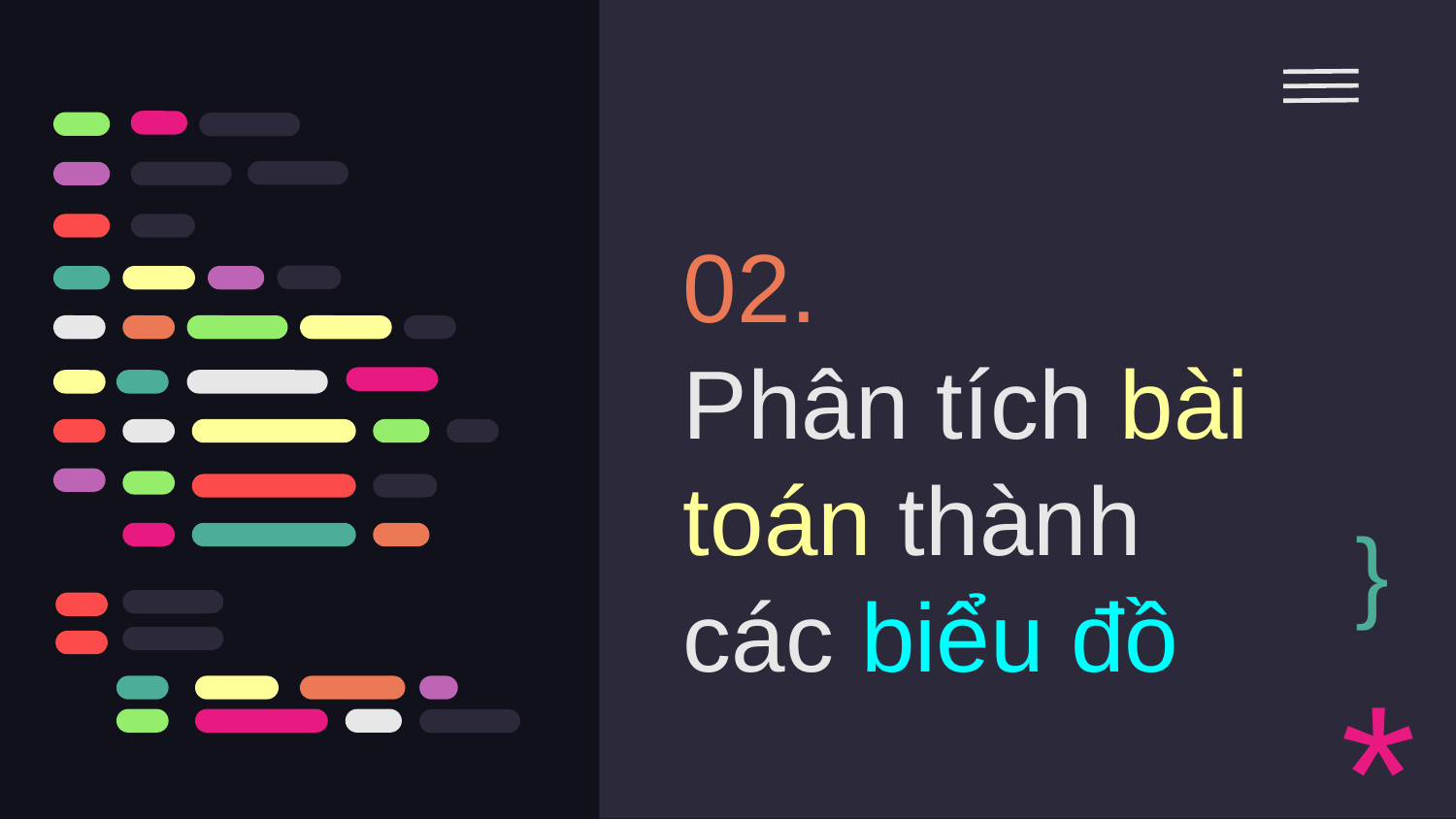

# 02.
Phân tích bài toán thành
các biểu đồ
}
*